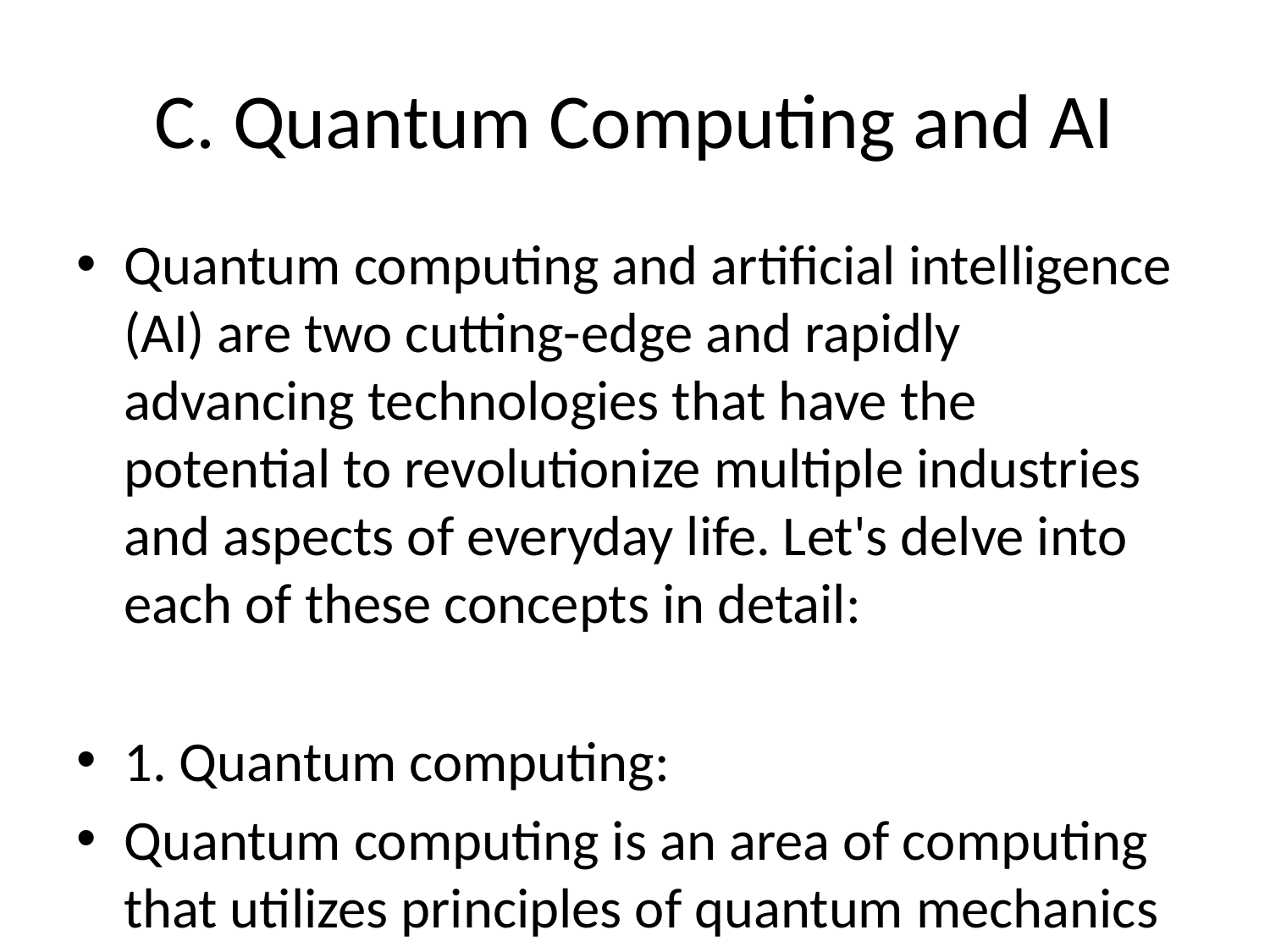

# C. Quantum Computing and AI
Quantum computing and artificial intelligence (AI) are two cutting-edge and rapidly advancing technologies that have the potential to revolutionize multiple industries and aspects of everyday life. Let's delve into each of these concepts in detail:

1. Quantum computing:
Quantum computing is an area of computing that utilizes principles of quantum mechanics to process and manipulate information. Unlike classical computers that use bits as the smallest unit of data, quantum computers use quantum bits or qubits. Qubits can exist in multiple states simultaneously thanks to a phenomenon known as superposition, which allows quantum computers to perform complex calculations much faster than classical computers.

Key concepts in quantum computing include:
- Superposition: Qubits can exist in multiple states at the same time, enabling quantum computers to process a vast amount of information simultaneously.
- Entanglement: When qubits become interconnected, the state of one qubit instantly affects the state of another, regardless of the distance between them. This property can lead to faster communication and computation.

Applications of quantum computing:
- Cryptography: Quantum computers have the potential to break traditional encryption methods while also enabling the creation of more secure quantum cryptography systems.
- Optimization problems: Quantum computers can efficiently solve complex optimization problems such as financial modeling, supply chain management, and drug discovery.
- Machine learning: Quantum machine learning algorithms can provide new solutions for data analysis and pattern recognition tasks.

2. Artificial intelligence (AI):
AI is the simulation of human intelligence processes by machines, particularly computer systems. It encompasses various techniques such as machine learning, deep learning, natural language processing, and neural networks to enable machines to perform tasks that typically require human intelligence. AI systems can analyze data, detect patterns, make decisions, and adapt to new situations without explicit programming.

Key concepts in artificial intelligence:
- Machine learning: AI systems learn from data without being explicitly programmed. They can make predictions or decisions based on patterns identified in the data.
- Neural networks: These are algorithms inspired by the structure and function of the human brain that power deep learning models used in tasks like image and speech recognition.
- Natural language processing (NLP): NLP enables computers to understand, interpret, and generate human language, leading to applications like chatbots, language translation, and sentiment analysis.

Applications of AI:
- Healthcare: AI applications in healthcare include disease diagnosis, personalized treatment plans, and medical image analysis.
- Autonomous vehicles: AI enables self-driving cars to perceive their environment, make driving decisions, and navigate without human intervention.
- Finance: AI is used for fraud detection, algorithmic trading, credit scoring, and risk management in the financial industry.

The convergence of quantum computing and AI:
The intersection of quantum computing and AI holds great promise for tackling complex computational problems that are currently beyond the reach of classical computing and AI systems. Quantum AI algorithms can enhance machine learning models, optimize neural network training, and improve AI data processing and inference capabilities. Researchers are actively exploring how quantum computing can be applied to accelerate AI advancements and drive innovation in various domains.